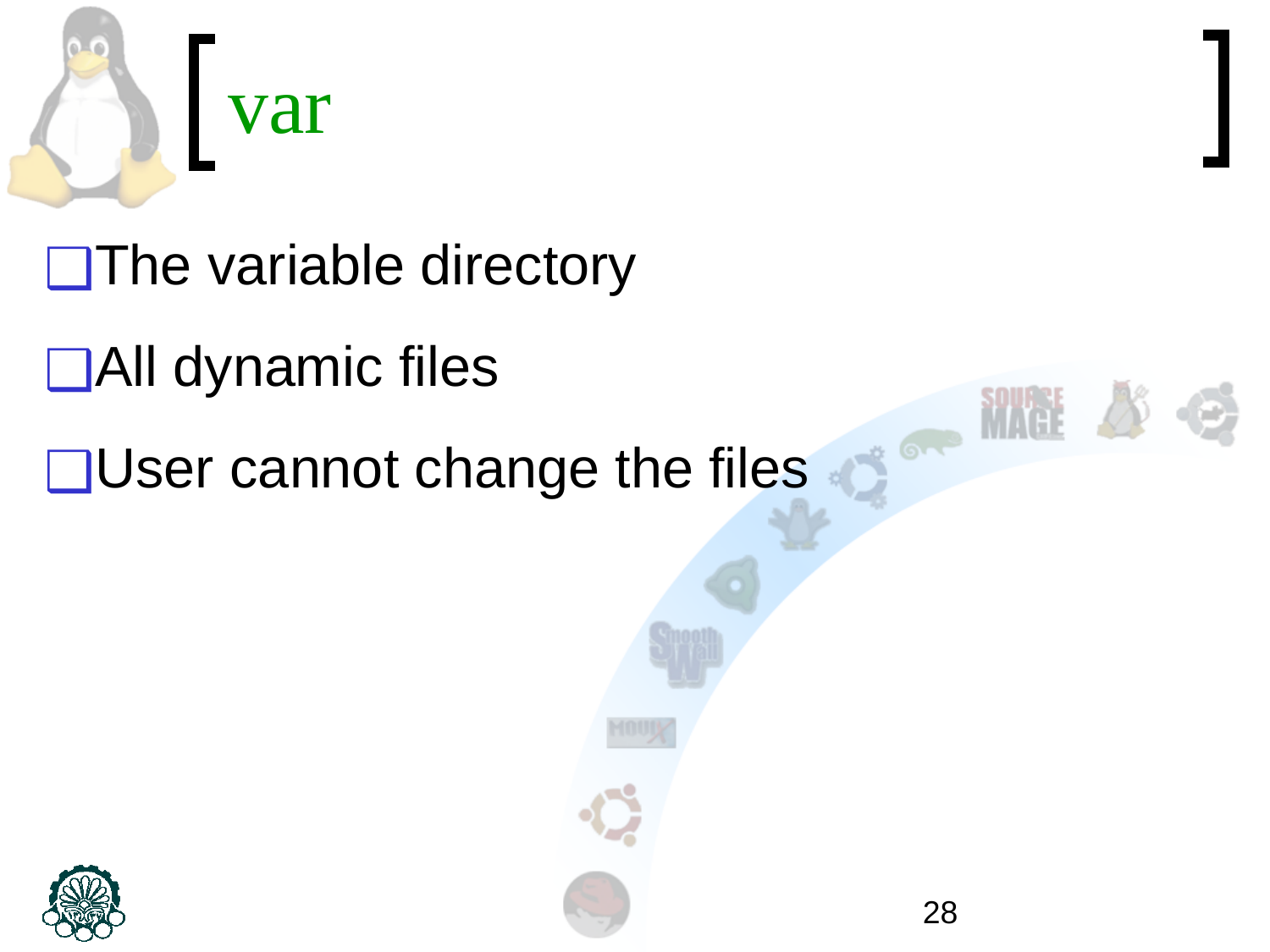

# var
The variable directory
All dynamic files
User cannot change the files
28